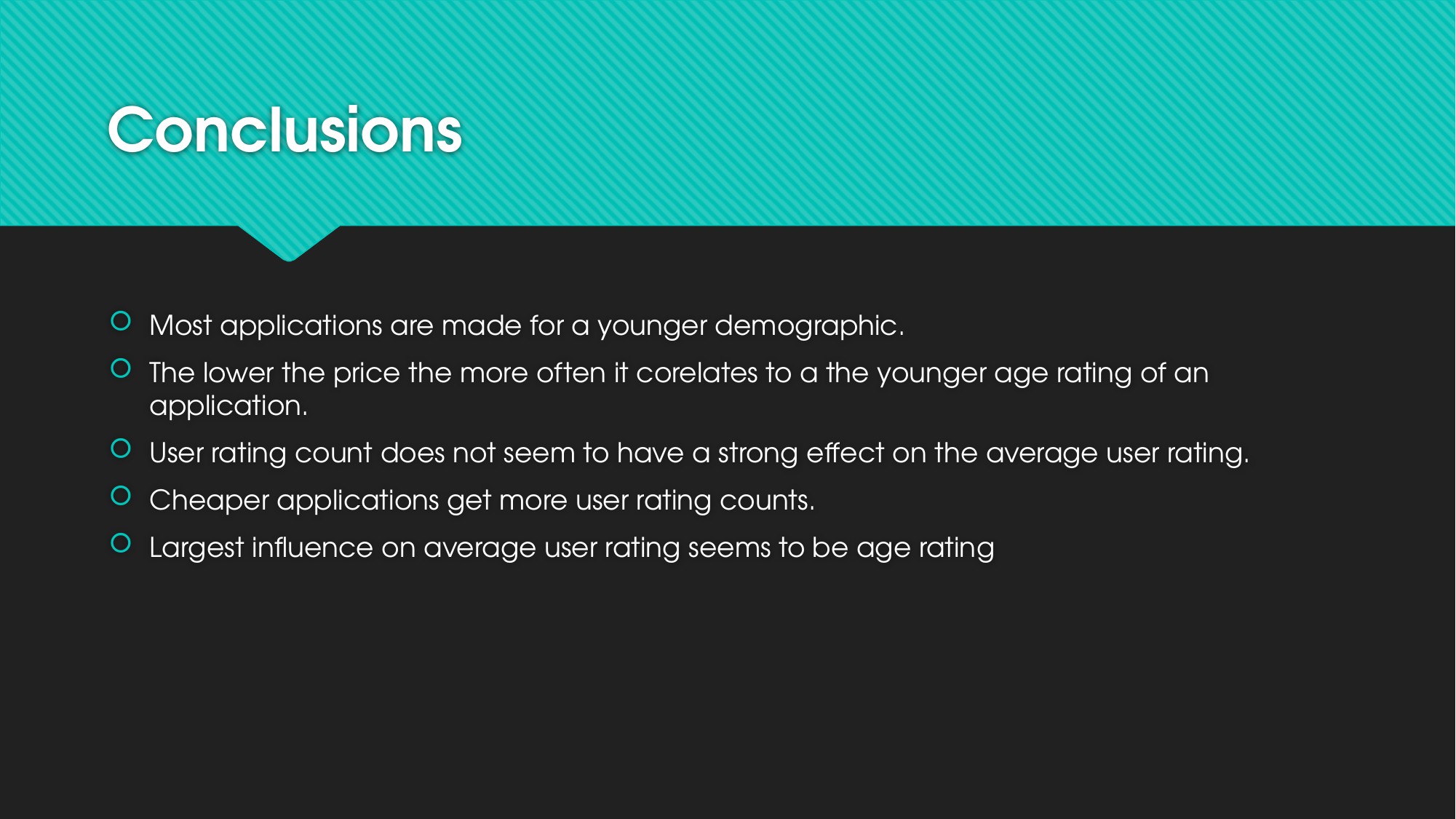

# Conclusions
Most applications are made for a younger demographic.
The lower the price the more often it corelates to a the younger age rating of an application.
User rating count does not seem to have a strong effect on the average user rating.
Cheaper applications get more user rating counts.
Largest influence on average user rating seems to be age rating